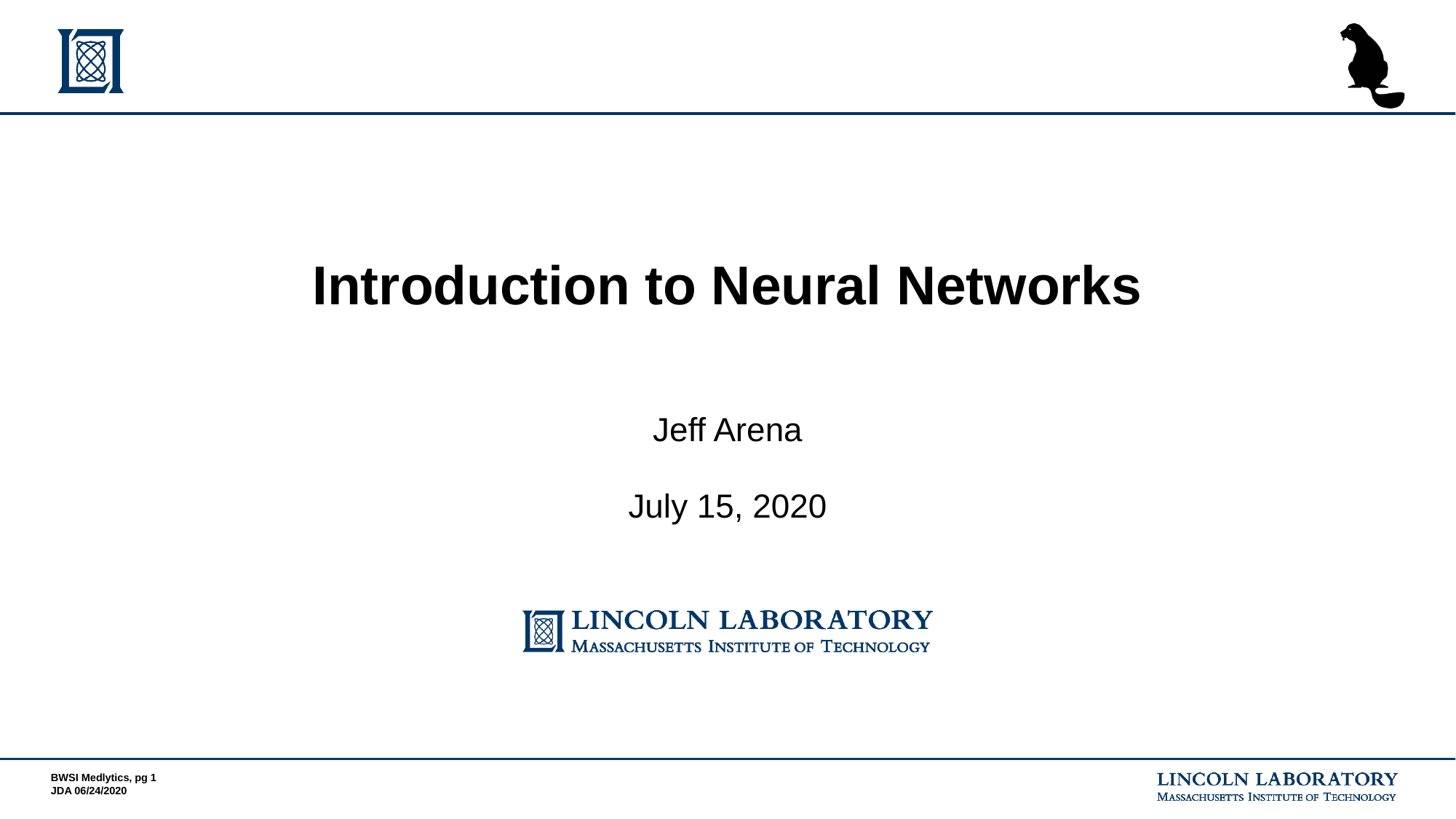

# Introduction to Neural Networks
Jeff Arena
July 15, 2020